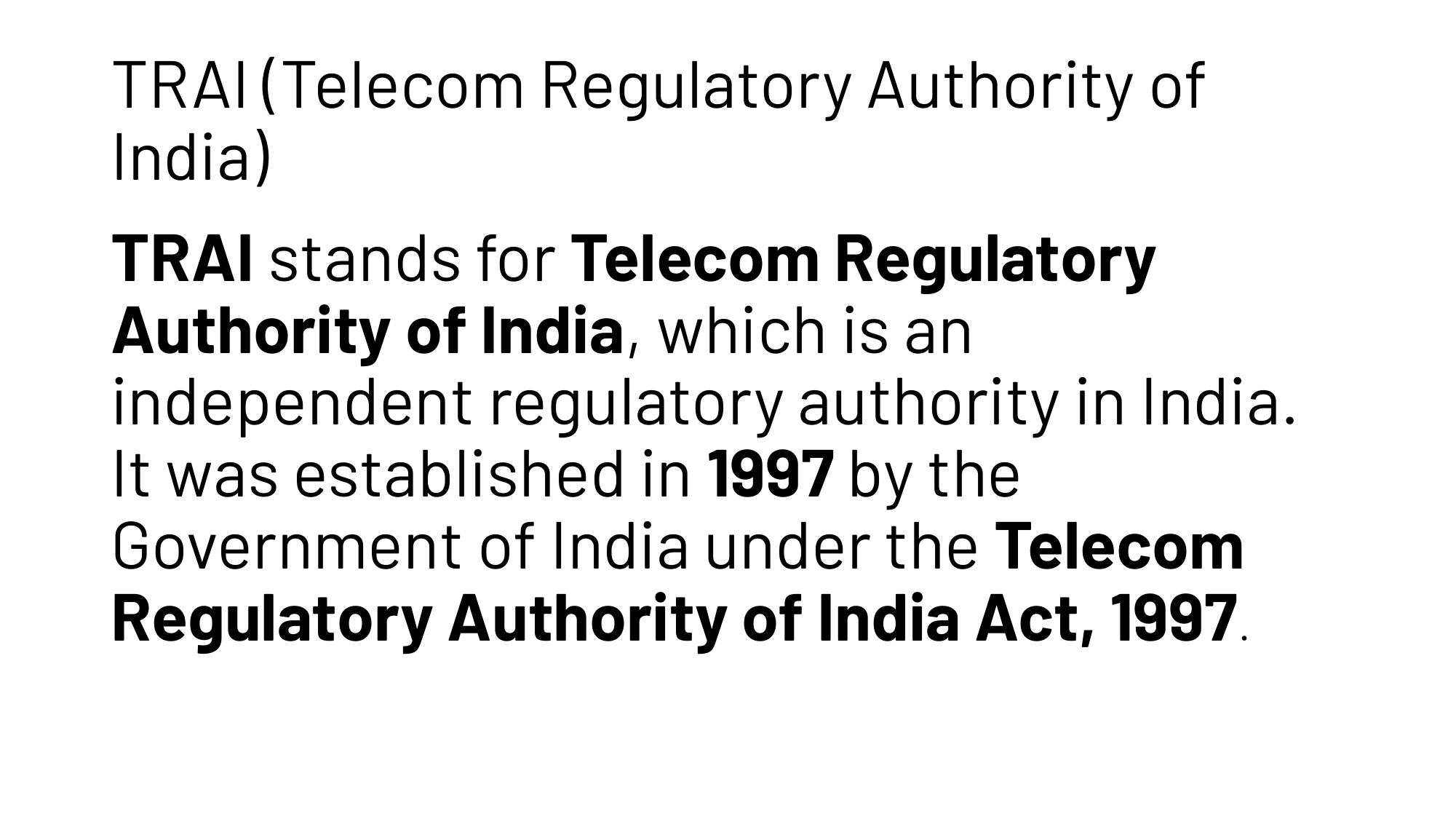

# TRAI (Telecom Regulatory Authority of India)
TRAI stands for Telecom Regulatory Authority of India, which is an independent regulatory authority in India. It was established in 1997 by the Government of India under the Telecom Regulatory Authority of India Act, 1997.